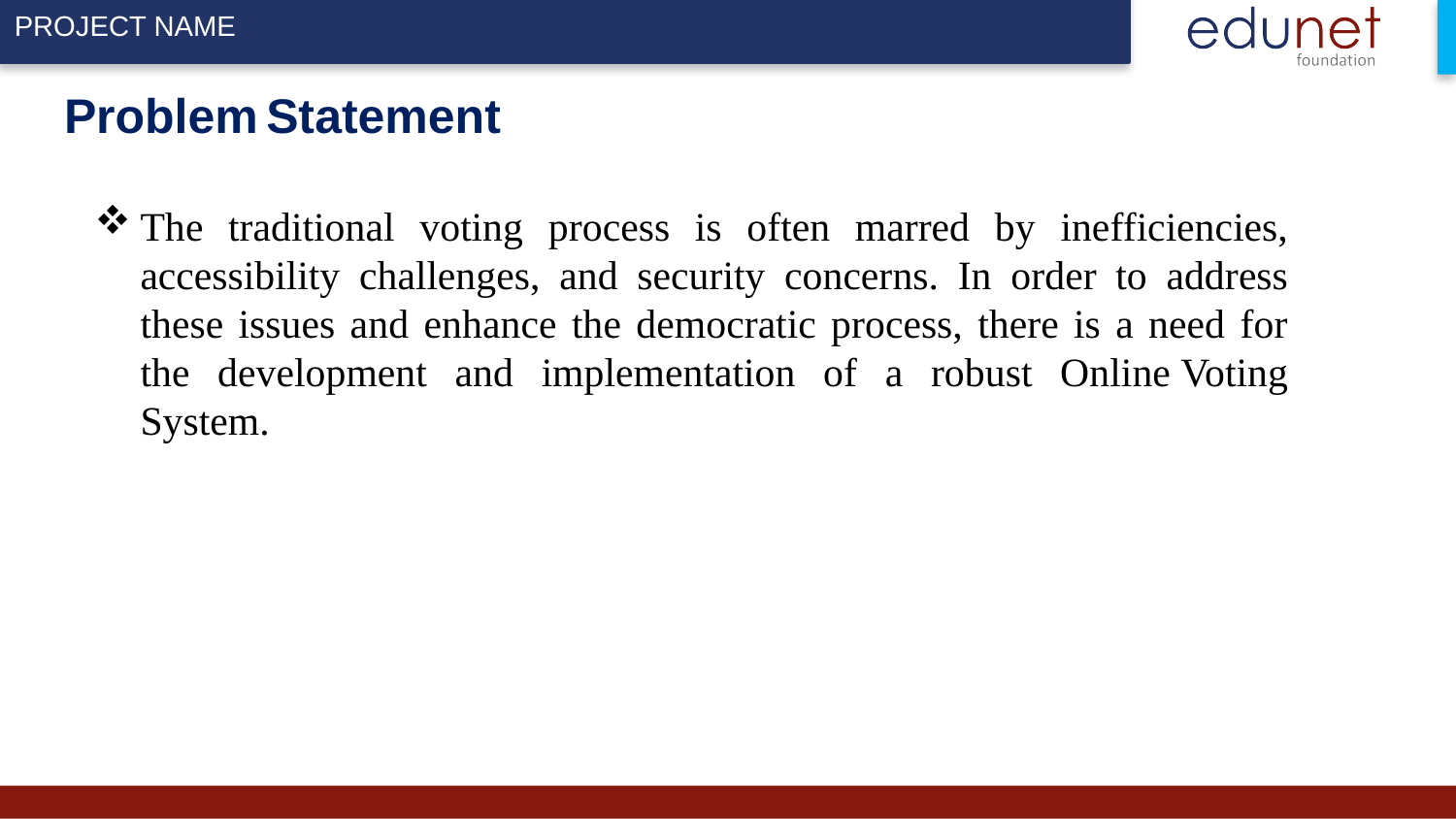

# Problem Statement
The traditional voting process is often marred by inefficiencies, accessibility challenges, and security concerns. In order to address these issues and enhance the democratic process, there is a need for the development and implementation of a robust Online Voting System.